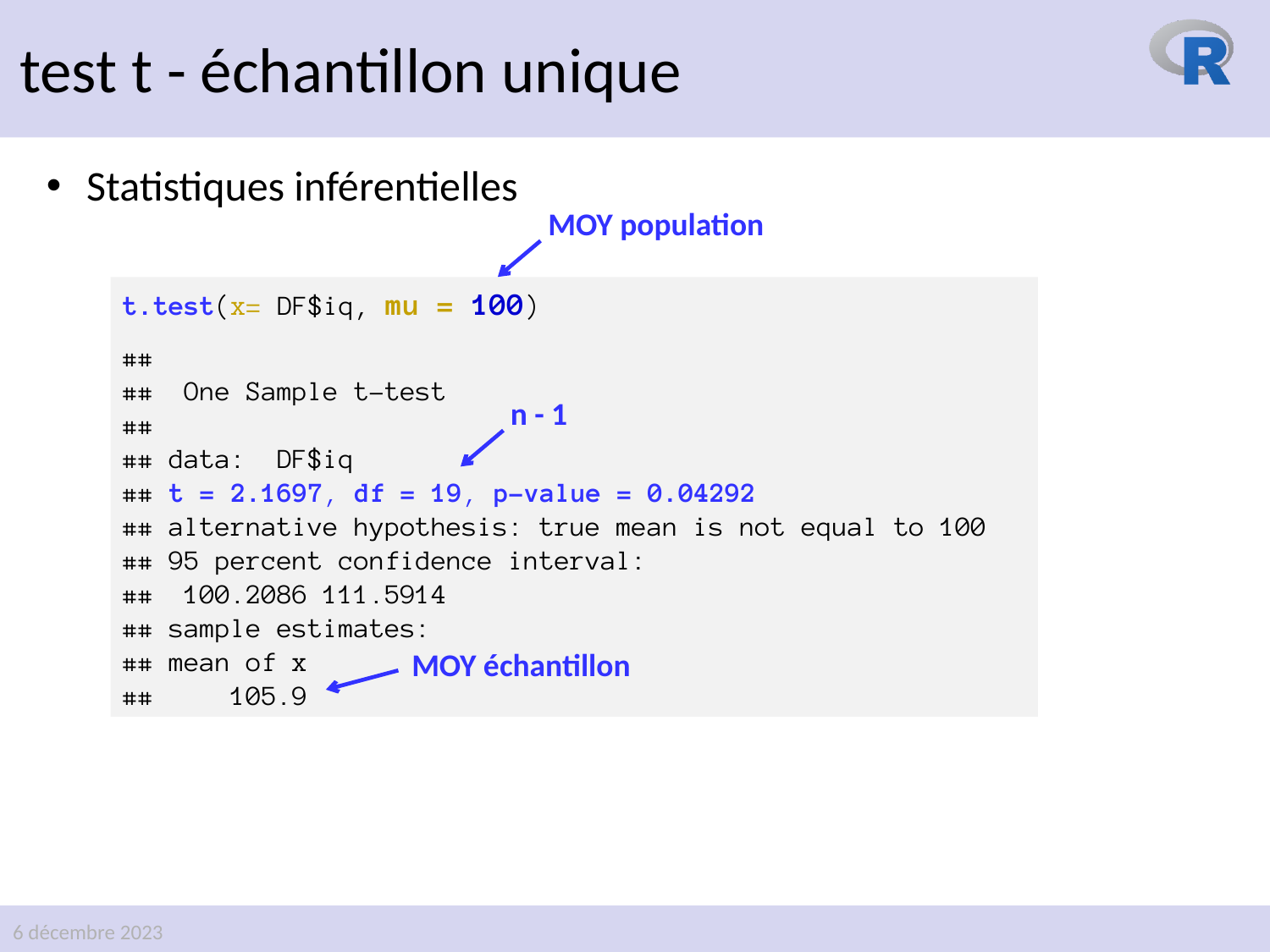

test t - échantillon unique
Statistiques inférentielles
MOY population
t.test(x= DF$iq, mu = 100)
## ##  One Sample t-test ## ## data:  DF$iq ## t = 2.1697, df = 19, p-value = 0.04292 ## alternative hypothesis: true mean is not equal to 100 ## 95 percent confidence interval: ##  100.2086 111.5914 ## sample estimates: ## mean of x ##     105.9
n - 1
MOY échantillon
6 décembre 2023
13